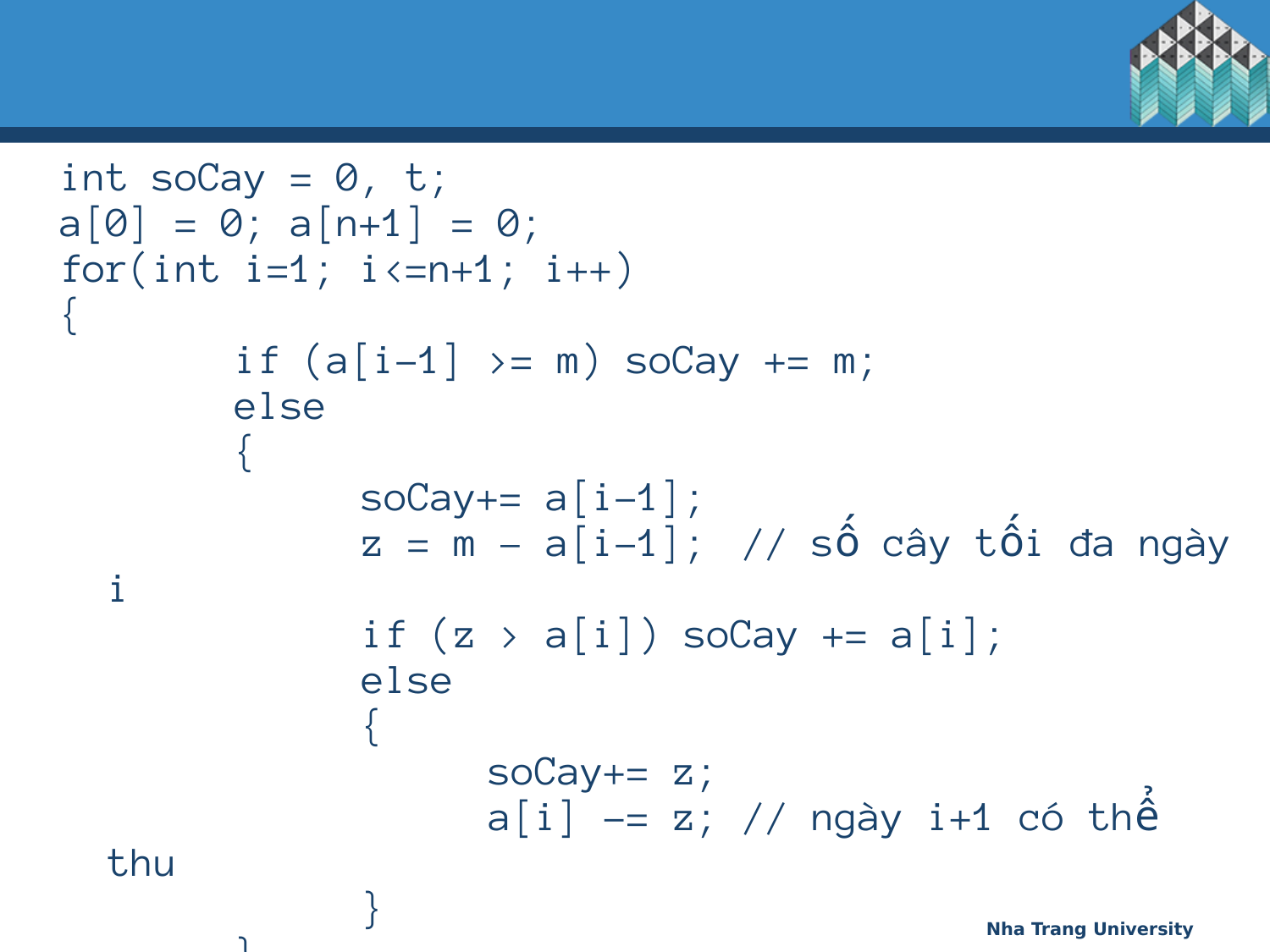

int soCay = 0, t;
a[0] = 0; a[n+1] = 0;
for(int i=1; i<=n+1; i++)
{
		if (a[i-1] >= m) soCay += m;
		else
		{
			soCay+= a[i-1];
			z = m – a[i-1];	// số cây tối đa ngày i
			if (z > a[i]) soCay += a[i];
			else
			{
				soCay+= z;
				a[i] -= z;	// ngày i+1 có thể thu
			}
		}
}

Nha Trang University